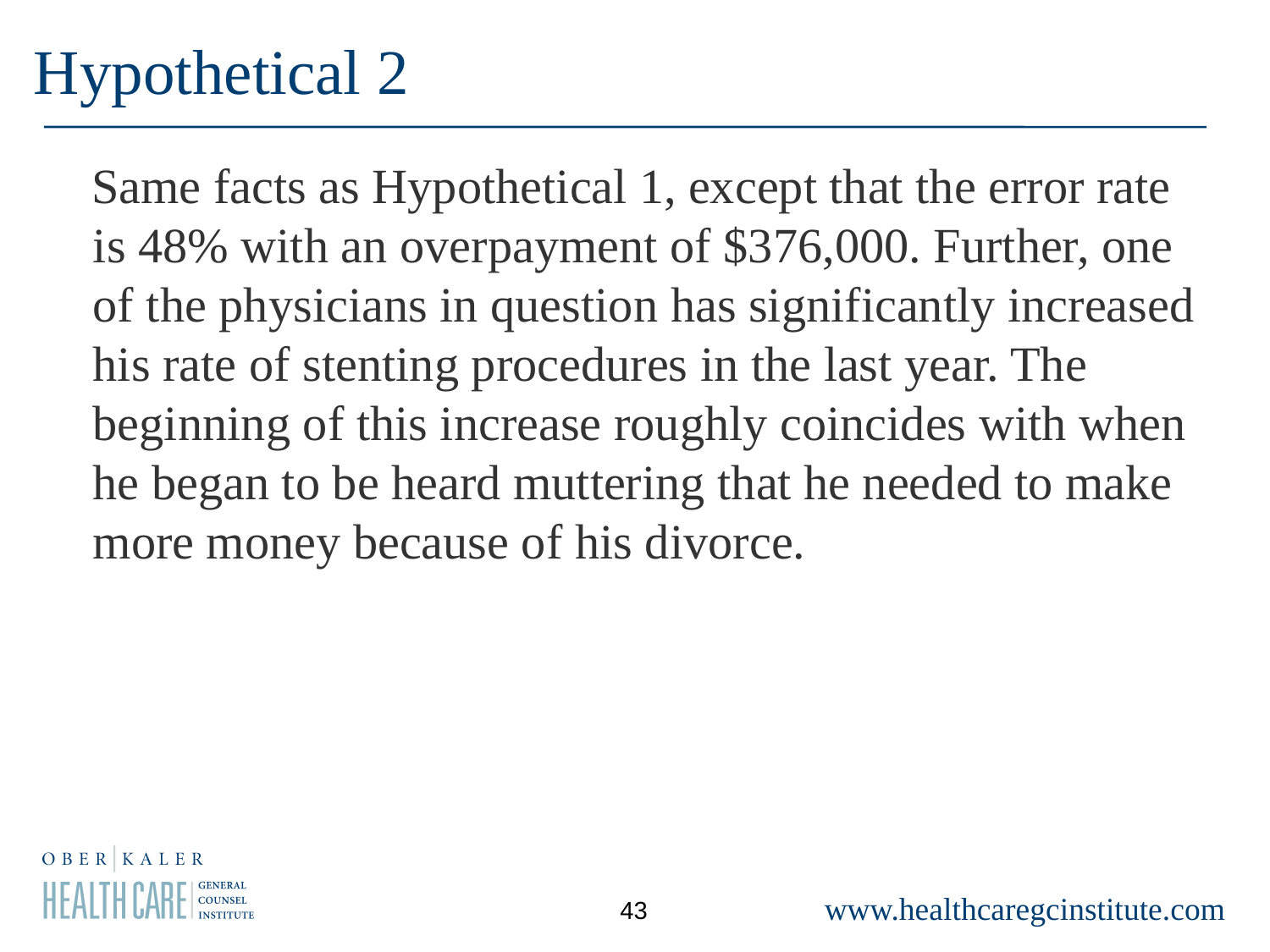

Hypothetical 2
   Same facts as Hypothetical 1, except that the error rate is 48% with an overpayment of $376,000. Further, one of the physicians in question has significantly increased his rate of stenting procedures in the last year. The beginning of this increase roughly coincides with when he began to be heard muttering that he needed to make more money because of his divorce.
43